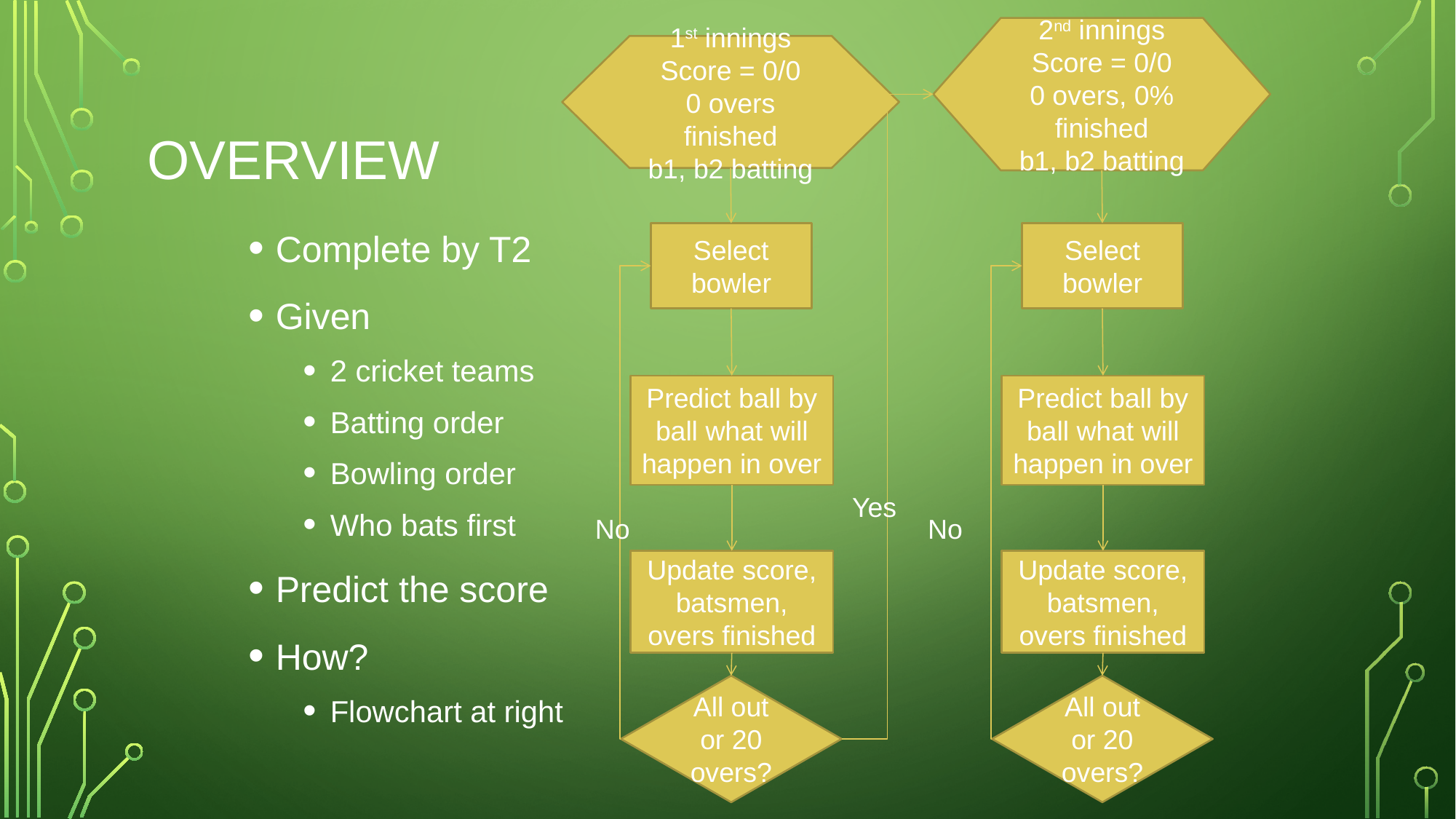

2nd innings
Score = 0/0
0 overs, 0% finished
b1, b2 batting
Select bowler
Predict ball by ball what will happen in over
No
Update score, batsmen, overs finished
All out or 20 overs?
1st innings
Score = 0/0
0 overs finished
b1, b2 batting
# Overview
Complete by T2
Given
2 cricket teams
Batting order
Bowling order
Who bats first
Predict the score
How?
Flowchart at right
Select bowler
Predict ball by ball what will happen in over
Yes
No
Update score, batsmen, overs finished
All out or 20 overs?